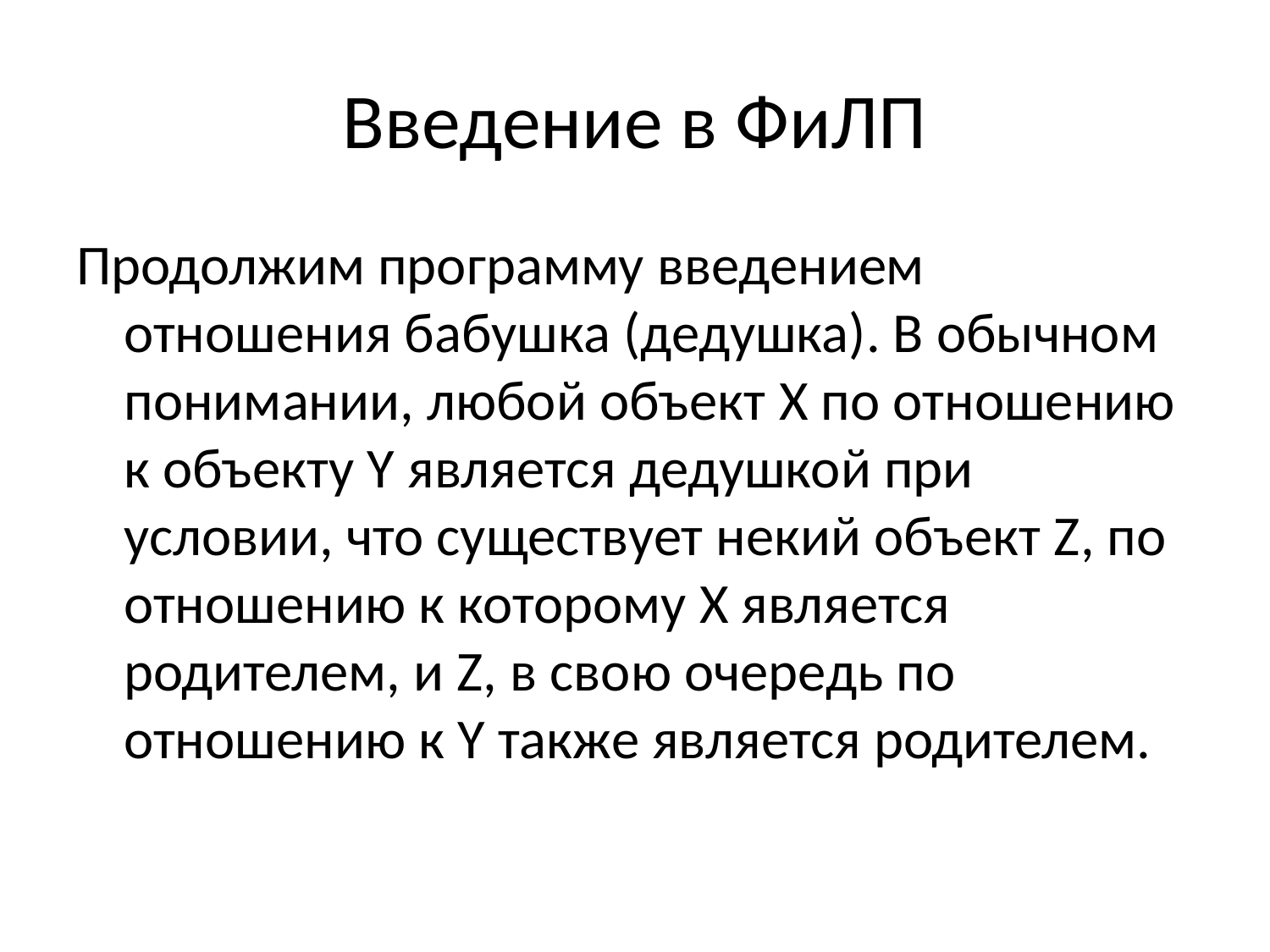

# Введение в ФиЛП
Продолжим программу введением отношения бабушка (дедушка). В обычном понимании, любой объект X по отношению к объекту Y является дедушкой при условии, что существует некий объект Z, по отношению к которому X является родителем, и Z, в свою очередь по отношению к Y также является родителем.